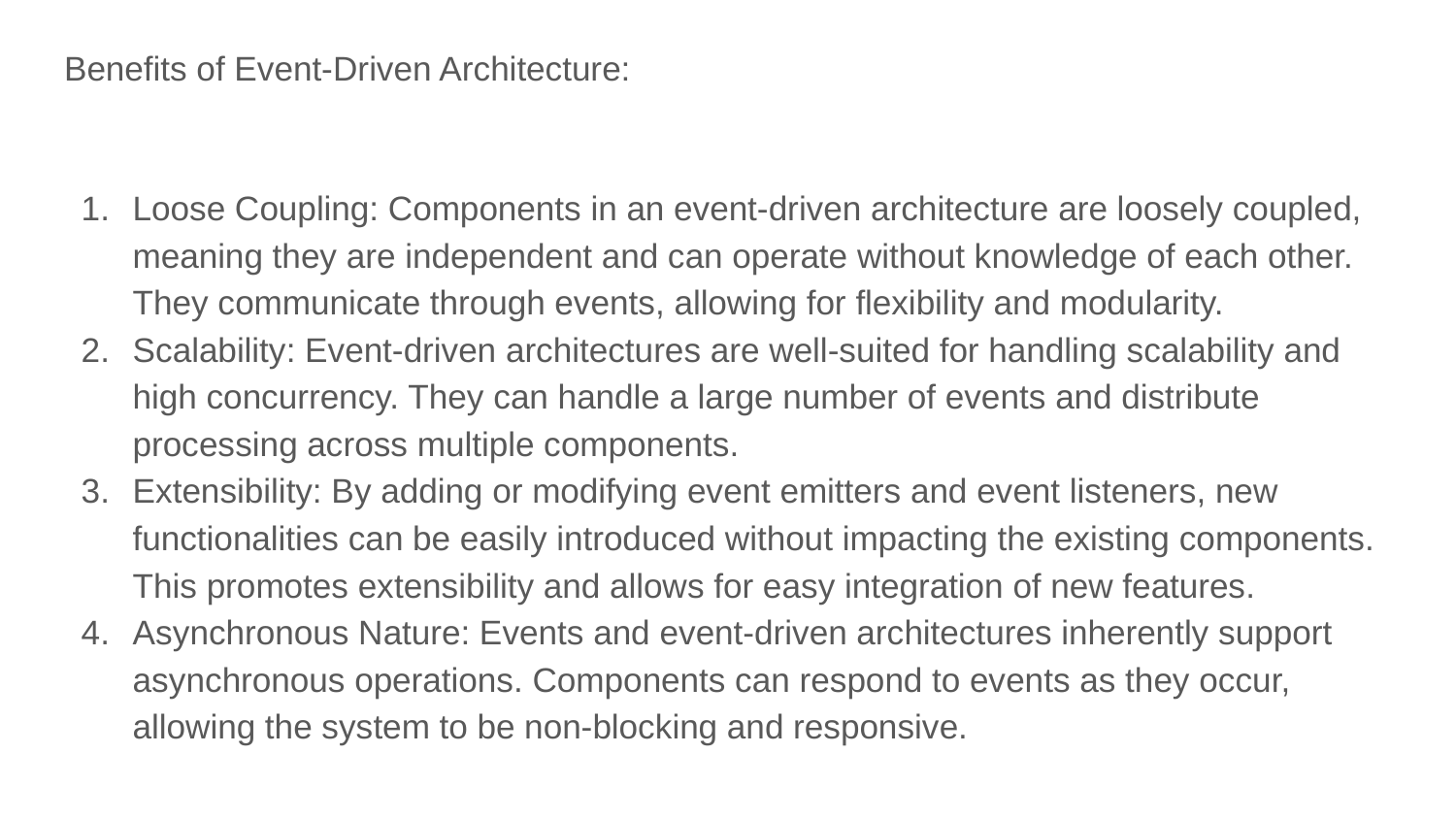

Benefits of Event-Driven Architecture:

Loose Coupling: Components in an event-driven architecture are loosely coupled, meaning they are independent and can operate without knowledge of each other. They communicate through events, allowing for flexibility and modularity.
Scalability: Event-driven architectures are well-suited for handling scalability and high concurrency. They can handle a large number of events and distribute processing across multiple components.
Extensibility: By adding or modifying event emitters and event listeners, new functionalities can be easily introduced without impacting the existing components. This promotes extensibility and allows for easy integration of new features.
Asynchronous Nature: Events and event-driven architectures inherently support asynchronous operations. Components can respond to events as they occur, allowing the system to be non-blocking and responsive.